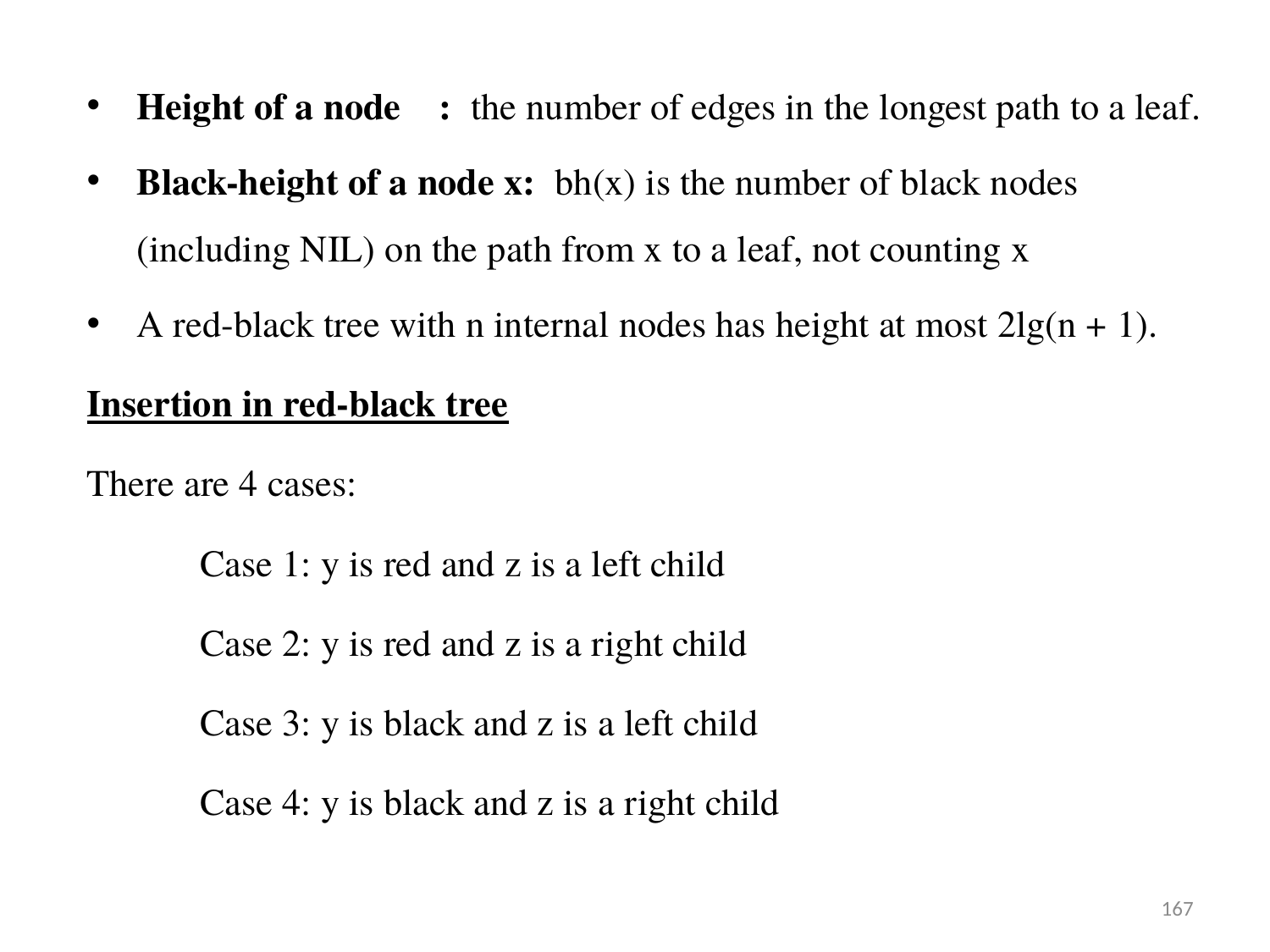

Height of a node    :  the number of edges in the longest path to a leaf.
Black-height of a node x:  bh(x) is the number of black nodes (including NIL) on the path from x to a leaf, not counting x
A red-black tree with n internal nodes has height at most 2lg(n + 1).
Insertion in red-black tree
There are 4 cases:
	Case 1: y is red and z is a left child
	Case 2: y is red and z is a right child
	Case 3: y is black and z is a left child
	Case 4: y is black and z is a right child

167